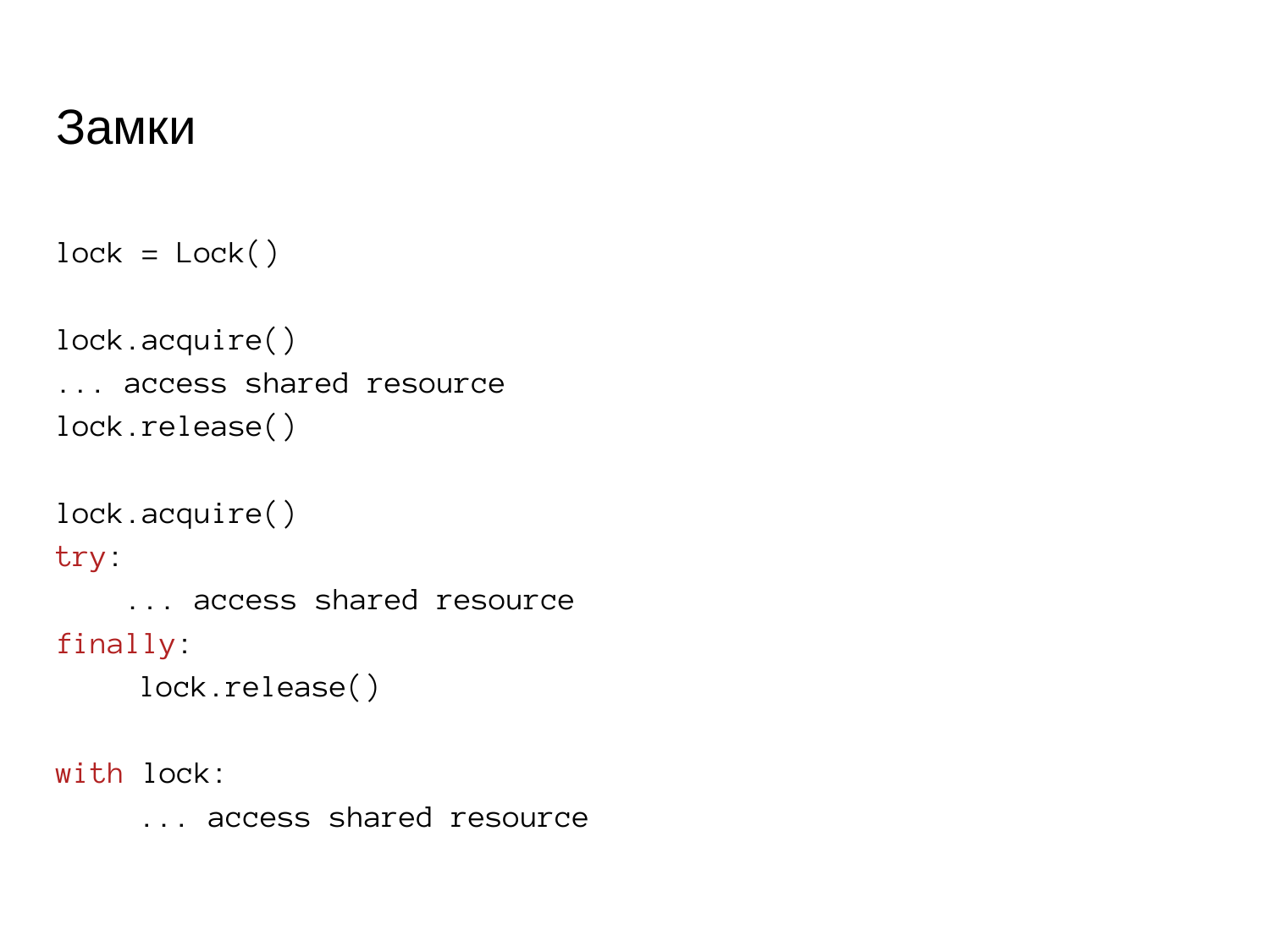

# Замки
lock = Lock()

lock.acquire()
... access shared resource
lock.release()

lock.acquire()
try:
    ... access shared resource
finally:
    lock.release()

with lock:
    ... access shared resource